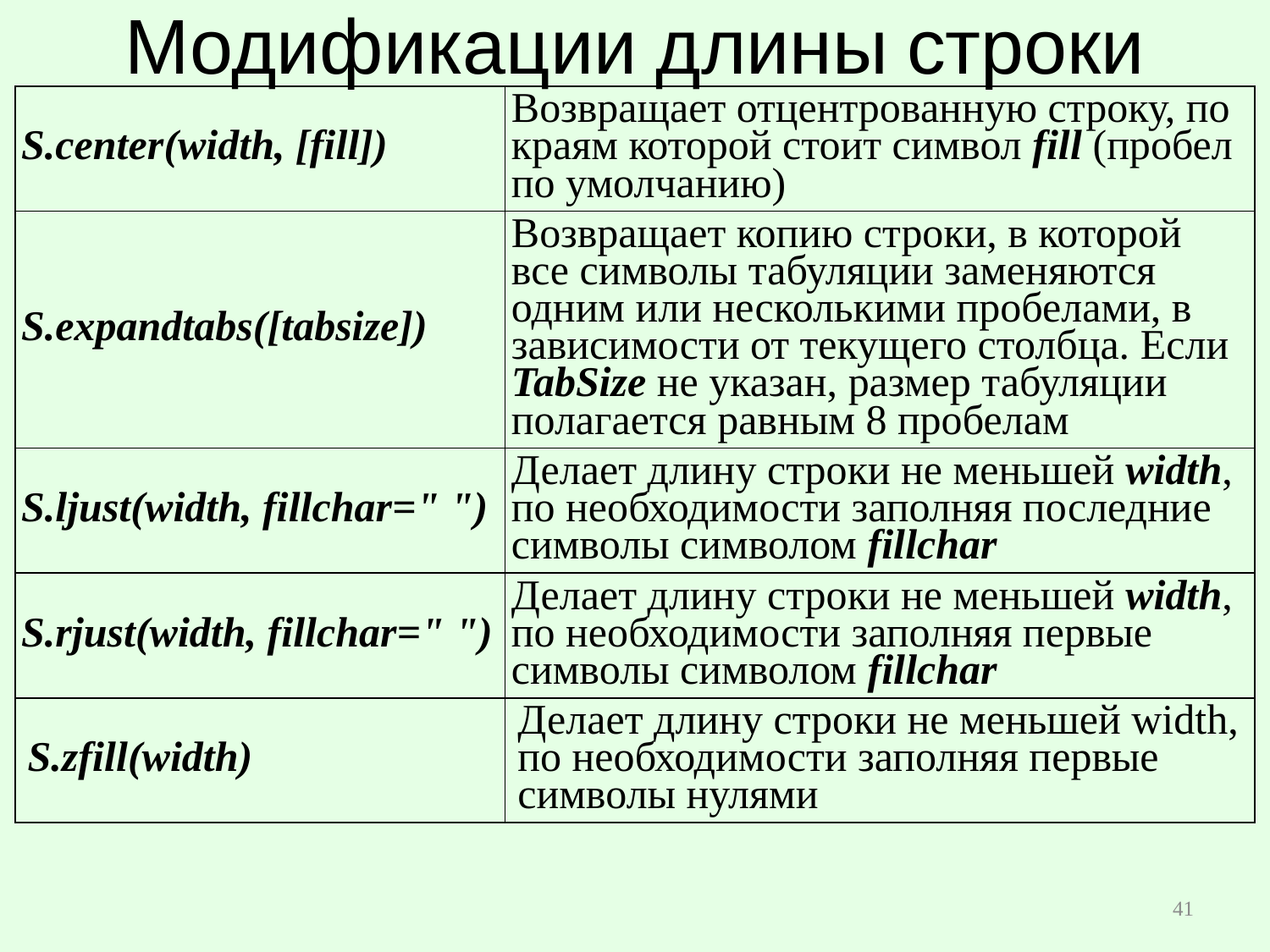

# Модификации длины строки
| S.center(width, [fill]) | Возвращает отцентрованную строку, по краям которой стоит символ fill (пробел по умолчанию) |
| --- | --- |
| S.expandtabs([tabsize]) | Возвращает копию строки, в которой все символы табуляции заменяются одним или несколькими пробелами, в зависимости от текущего столбца. Если TabSize не указан, размер табуляции полагается равным 8 пробелам |
| S.ljust(width, fillchar=" ") | Делает длину строки не меньшей width, по необходимости заполняя последние символы символом fillchar |
| S.rjust(width, fillchar=" ") | Делает длину строки не меньшей width, по необходимости заполняя первые символы символом fillchar |
| S.zfill(width) | Делает длину строки не меньшей width, по необходимости заполняя первые символы нулями |
41